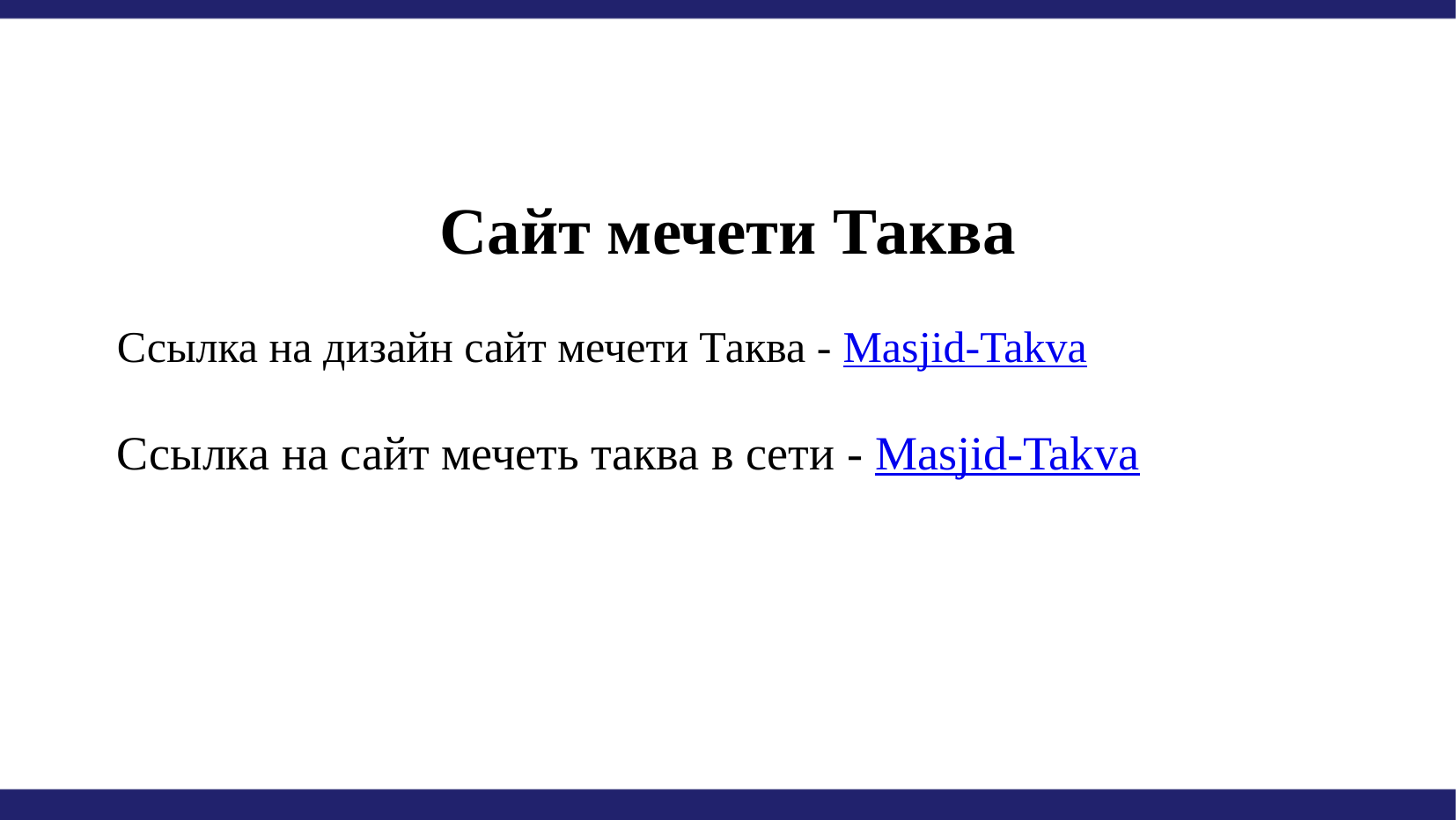

Сайт мечети Таква

Ссылка на дизайн сайт мечети Таква - Masjid-Takva
Ссылка на сайт мечеть таква в сети - Masjid-Takva